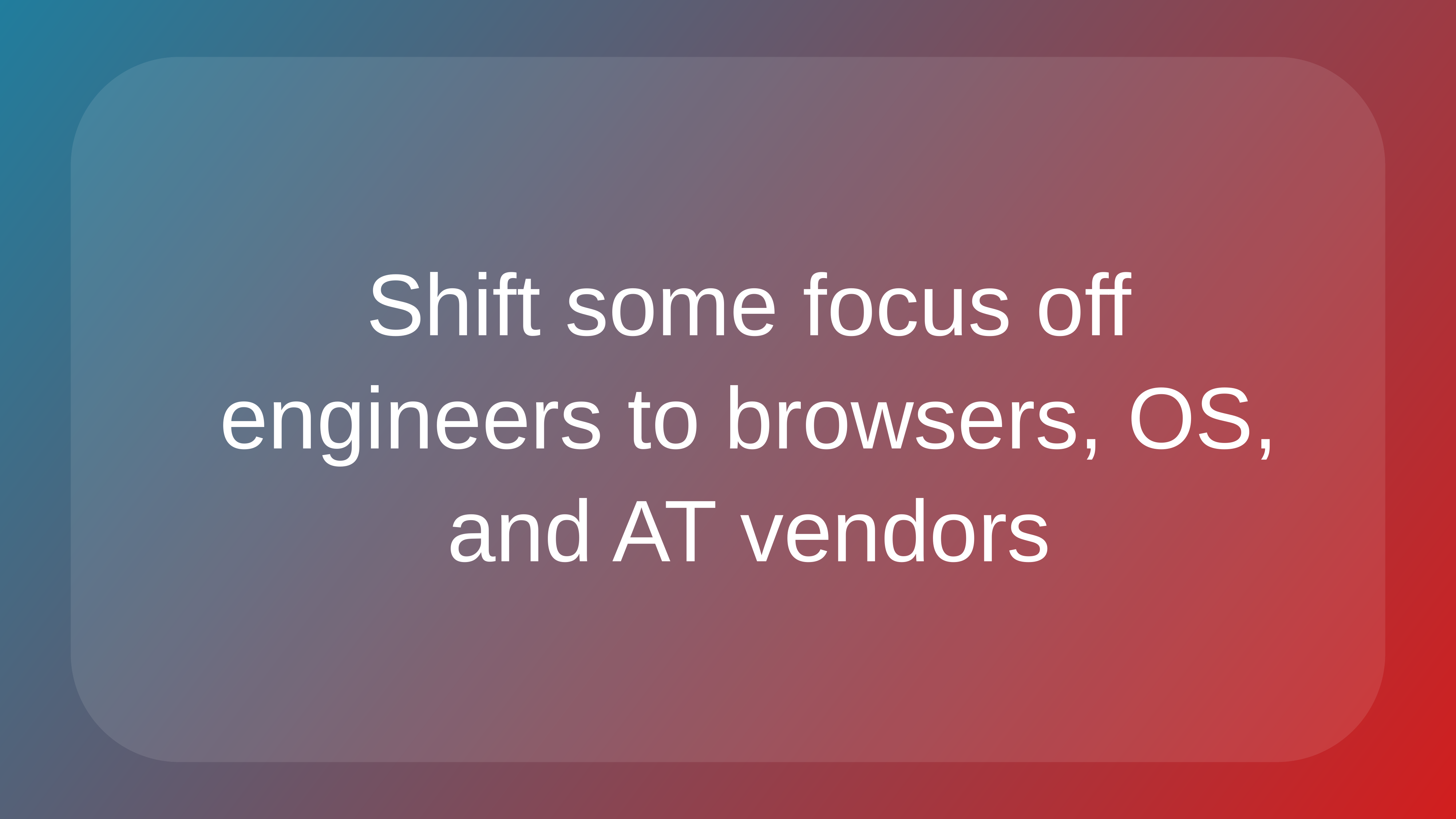

Shift some focus off engineers to browsers, OS, and AT vendors